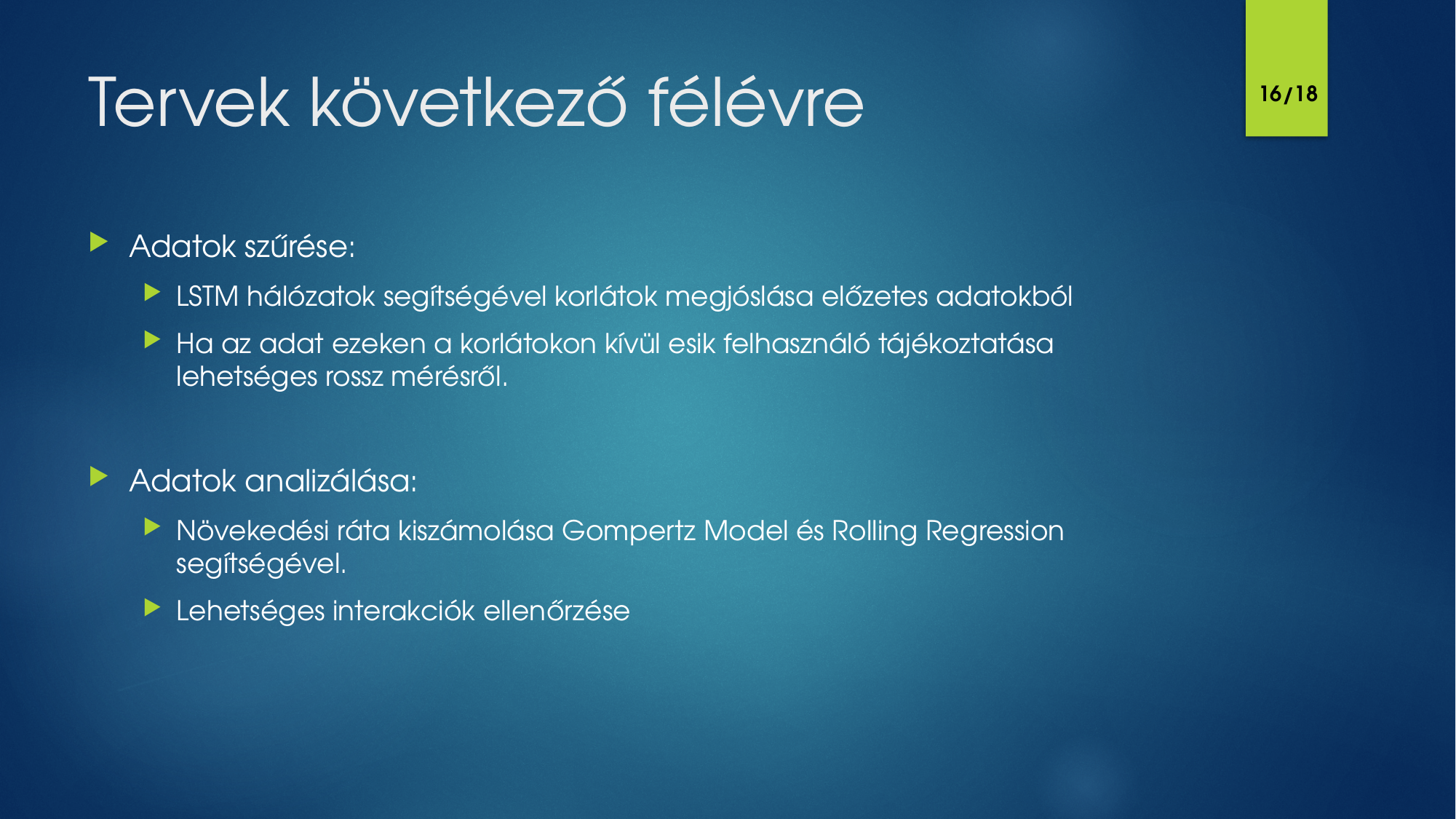

# Tervek következő félévre
16/18
Adatok szűrése:
LSTM hálózatok segítségével korlátok megjóslása előzetes adatokból
Ha az adat ezeken a korlátokon kívül esik felhasználó tájékoztatása lehetséges rossz mérésről.

Adatok analizálása:
Növekedési ráta kiszámolása Gompertz Model és Rolling Regression segítségével.
Lehetséges interakciók ellenőrzése